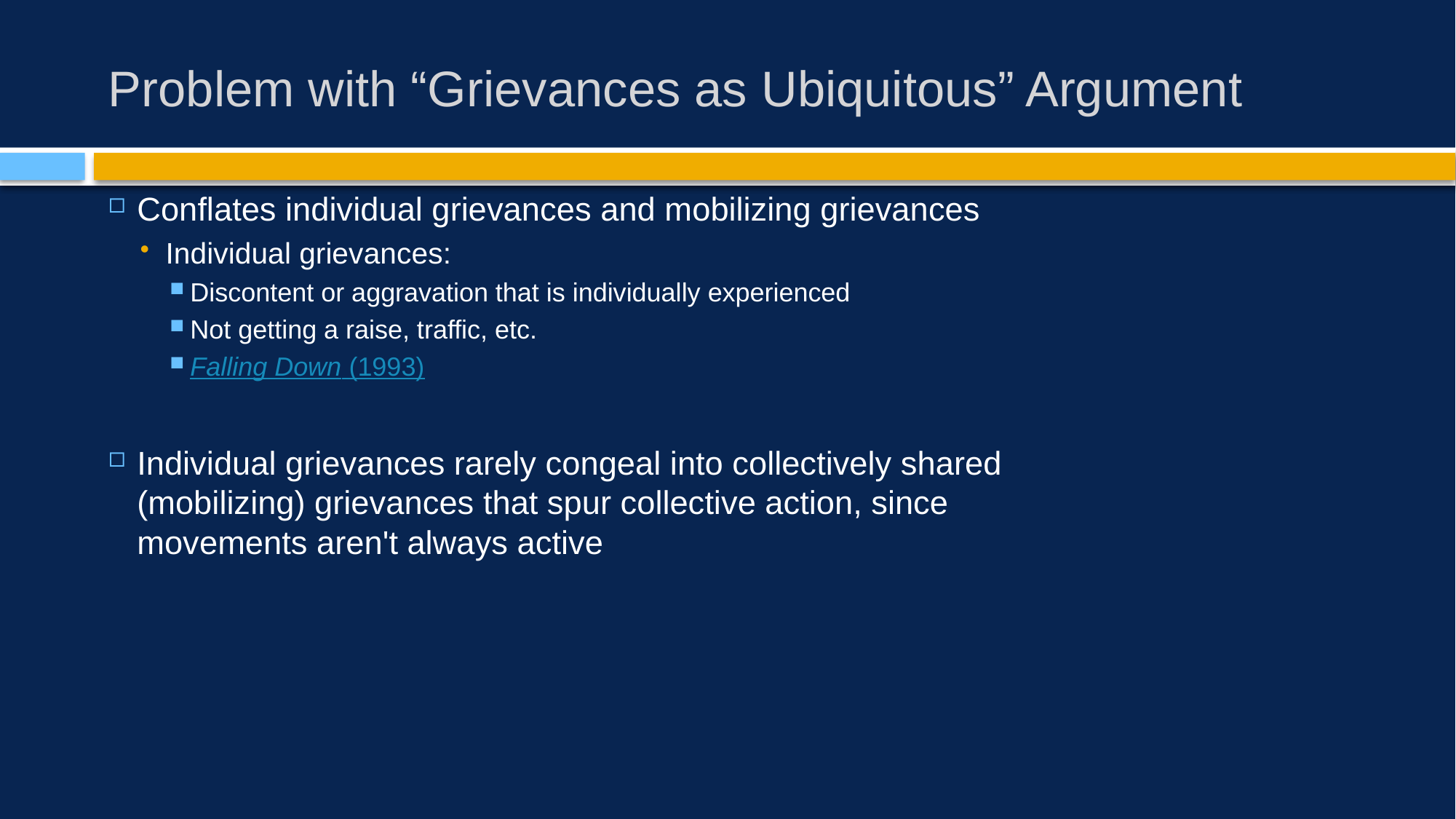

# Problem with “Grievances as Ubiquitous” Argument
Conflates individual grievances and mobilizing grievances
Individual grievances:
Discontent or aggravation that is individually experienced
Not getting a raise, traffic, etc.
Falling Down (1993)

Individual grievances rarely congeal into collectively shared (mobilizing) grievances that spur collective action, since movements aren't always active